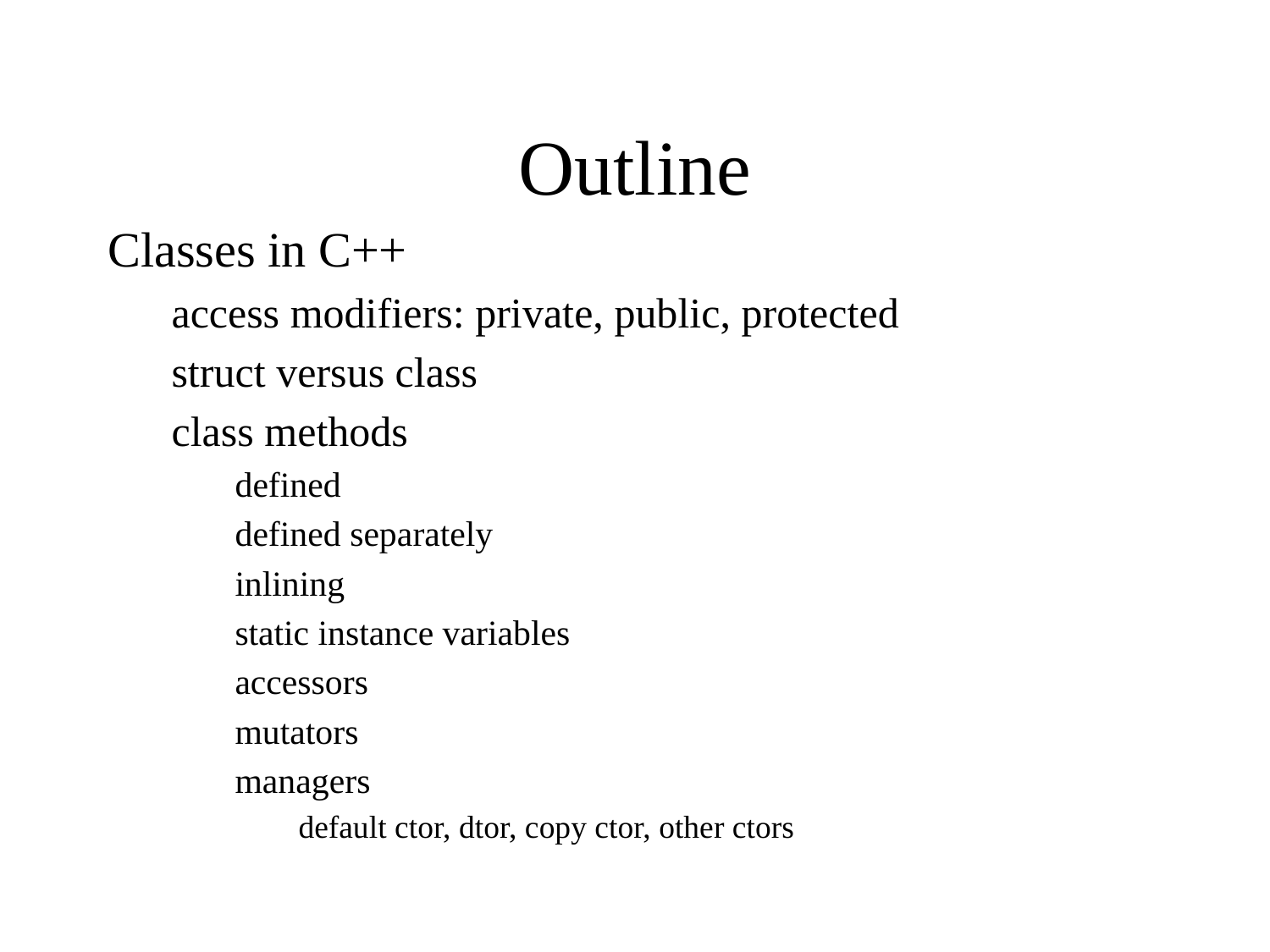

# Outline
Classes in C++
access modifiers: private, public, protected
struct versus class
class methods
defined
defined separately
inlining
static instance variables
accessors
mutators
managers
default ctor, dtor, copy ctor, other ctors